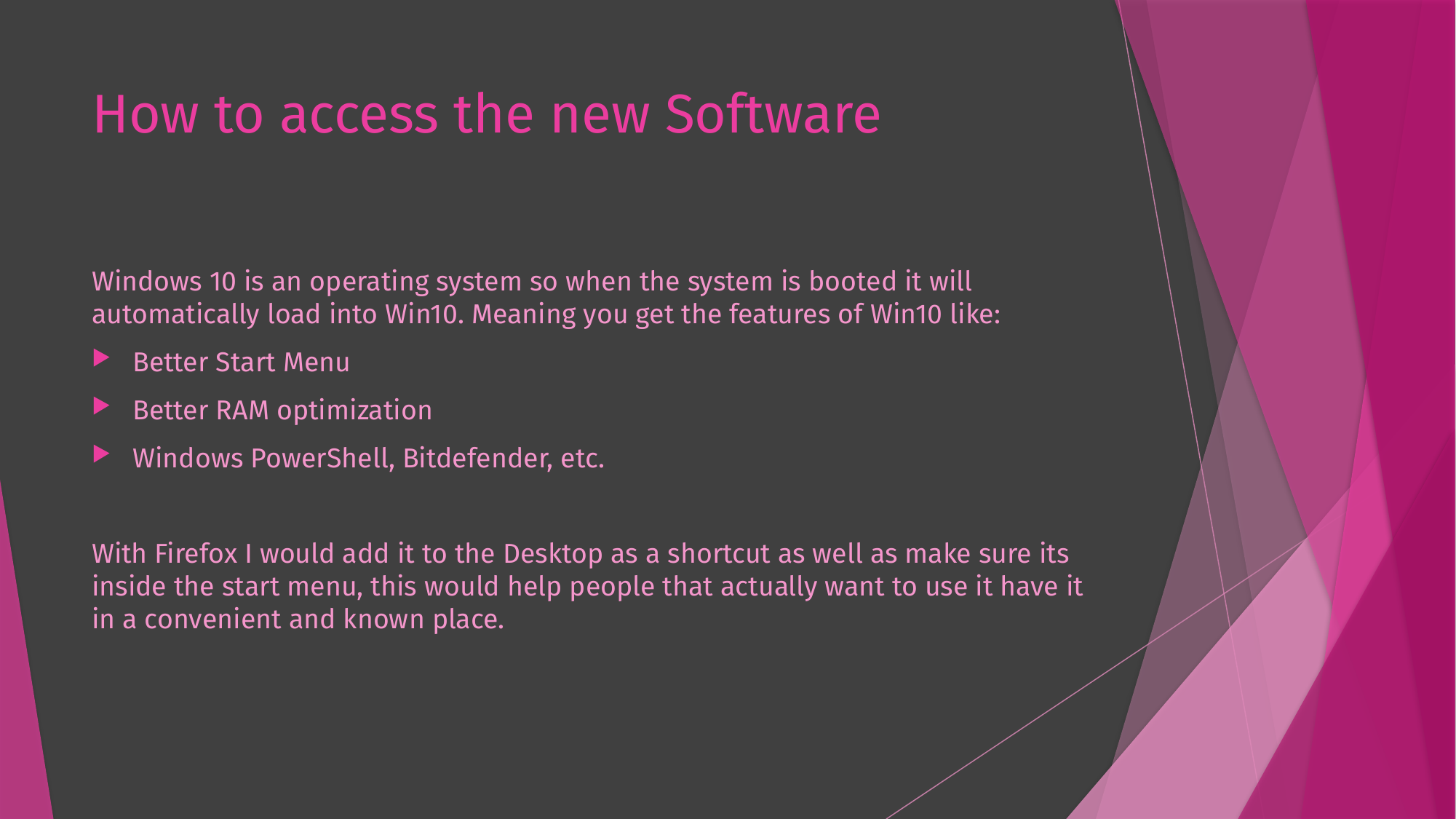

# How to access the new Software
Windows 10 is an operating system so when the system is booted it will automatically load into Win10. Meaning you get the features of Win10 like:
Better Start Menu
Better RAM optimization
Windows PowerShell, Bitdefender, etc.

With Firefox I would add it to the Desktop as a shortcut as well as make sure its inside the start menu, this would help people that actually want to use it have it in a convenient and known place.